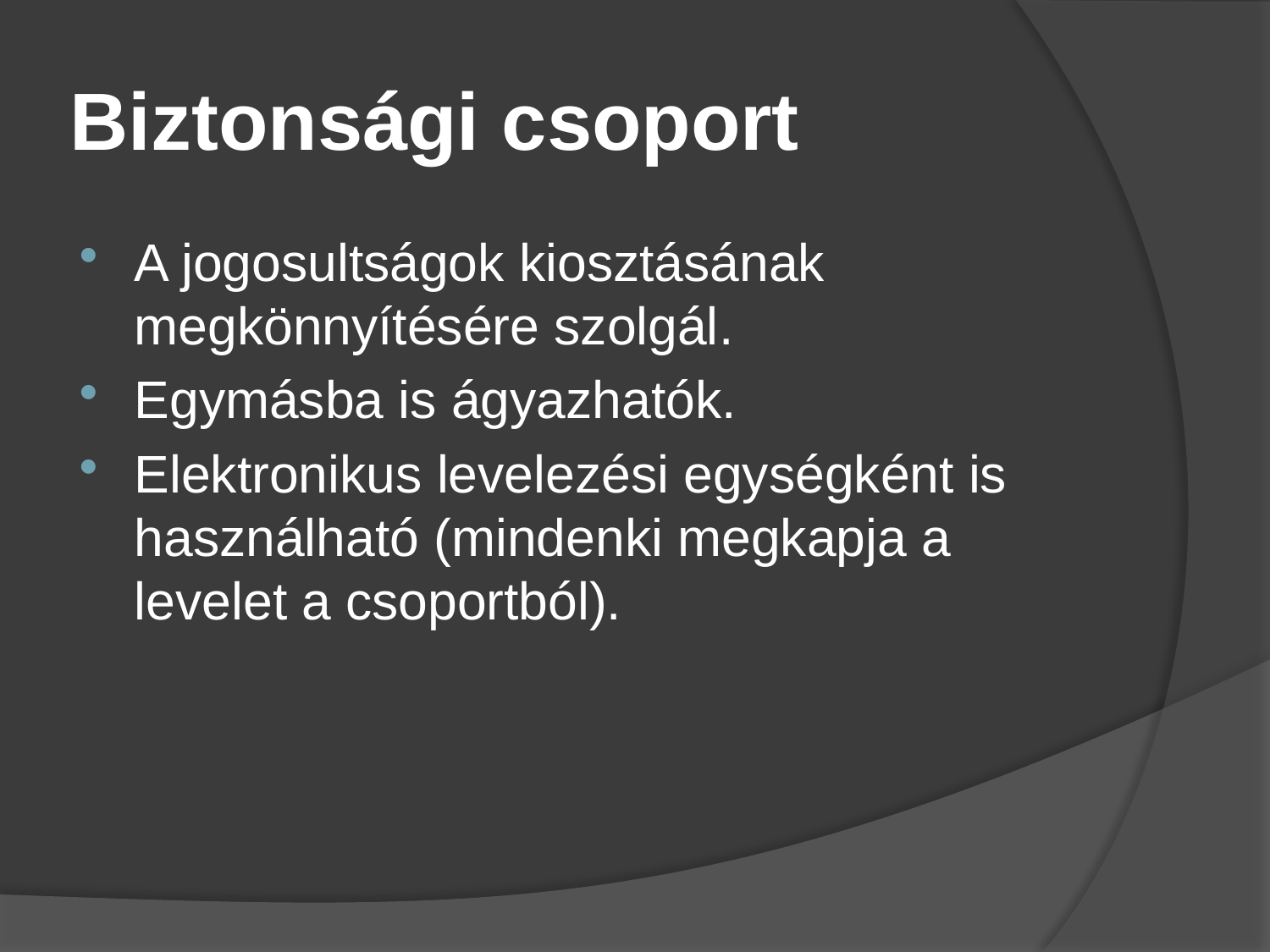

# Biztonsági csoport
A jogosultságok kiosztásának megkönnyítésére szolgál.
Egymásba is ágyazhatók.
Elektronikus levelezési egységként is használható (mindenki megkapja a levelet a csoportból).